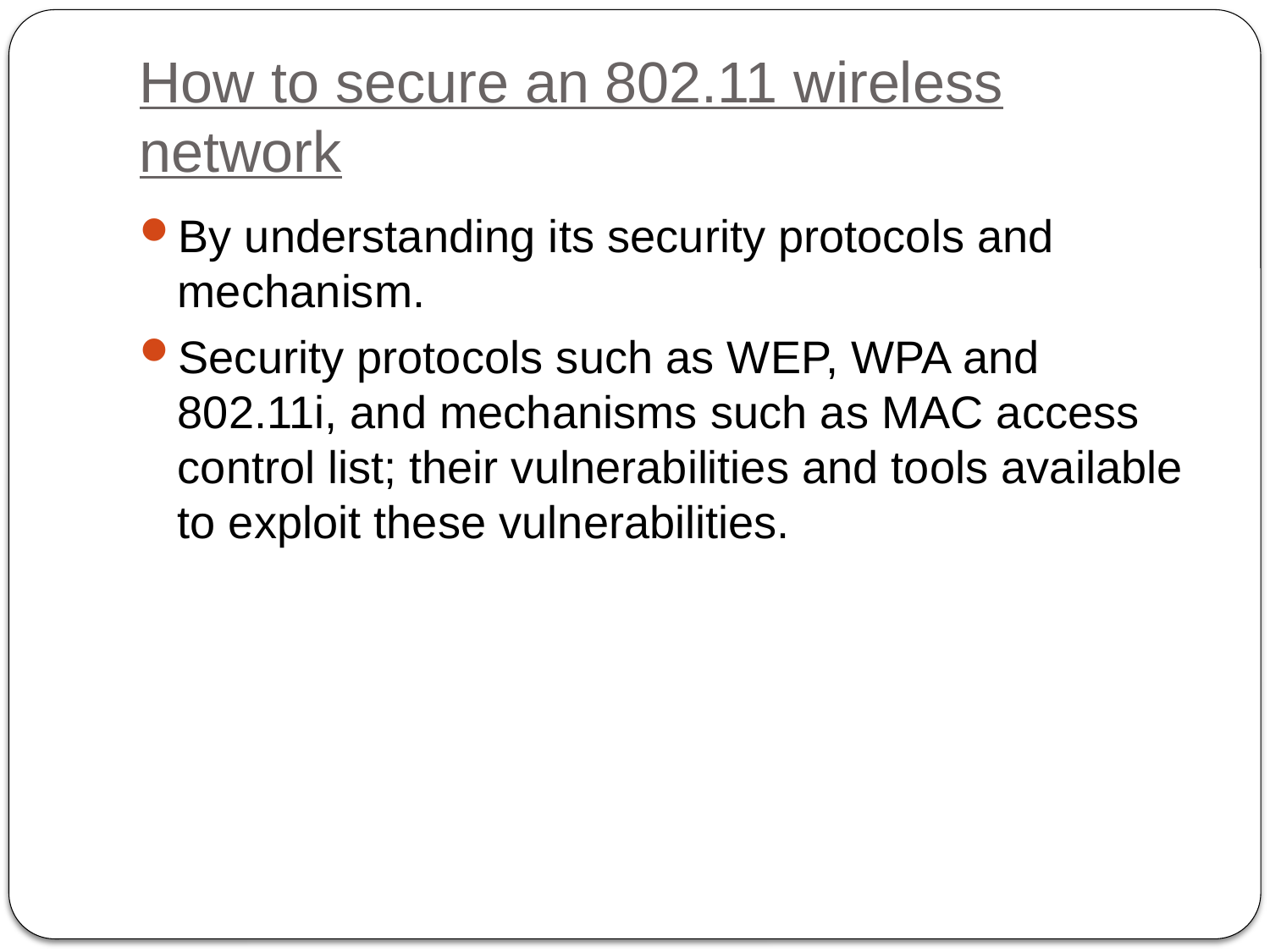

# How to secure an 802.11 wireless network
By understanding its security protocols and mechanism.
Security protocols such as WEP, WPA and 802.11i, and mechanisms such as MAC access control list; their vulnerabilities and tools available to exploit these vulnerabilities.